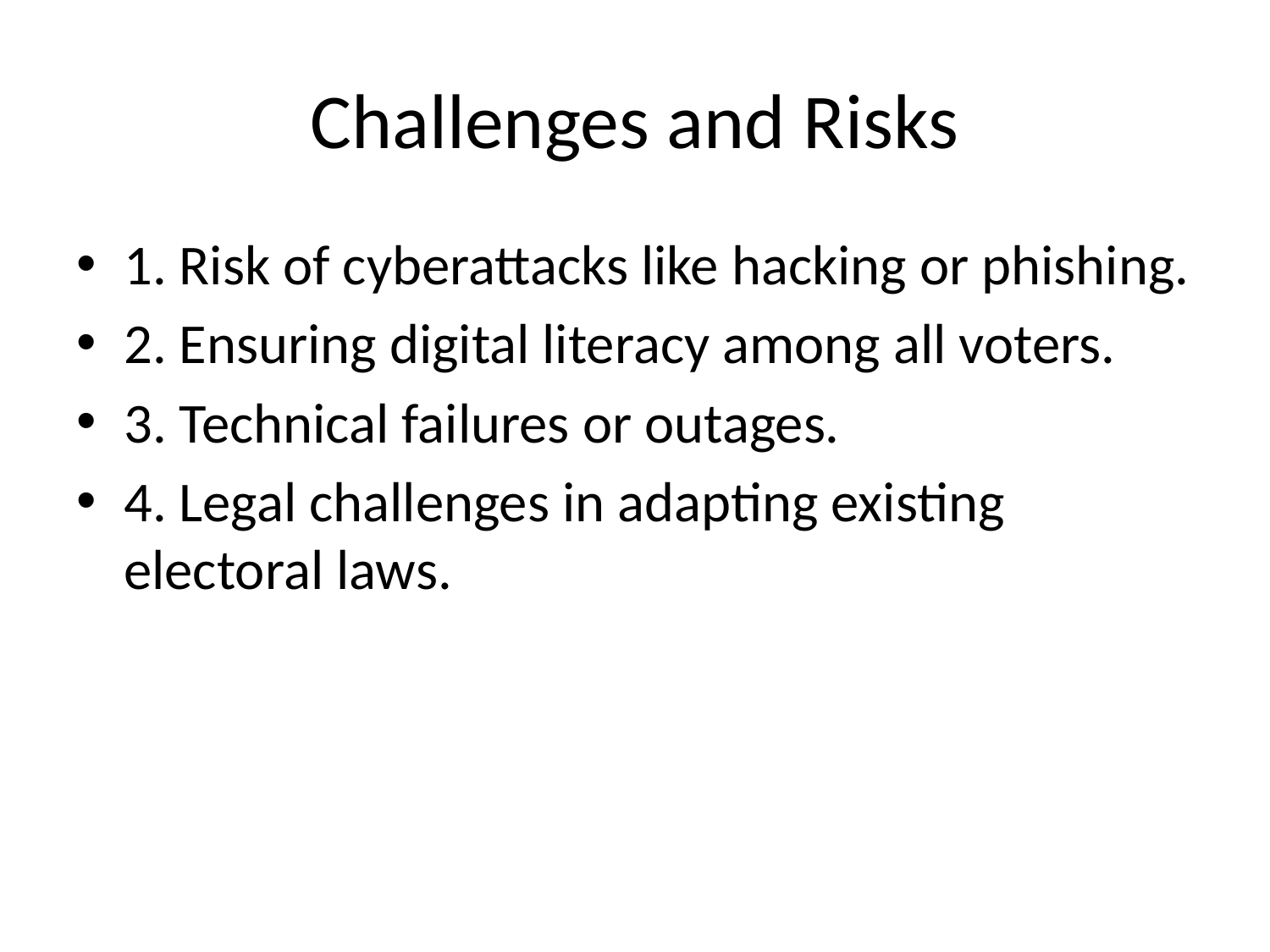

# Challenges and Risks
1. Risk of cyberattacks like hacking or phishing.
2. Ensuring digital literacy among all voters.
3. Technical failures or outages.
4. Legal challenges in adapting existing electoral laws.